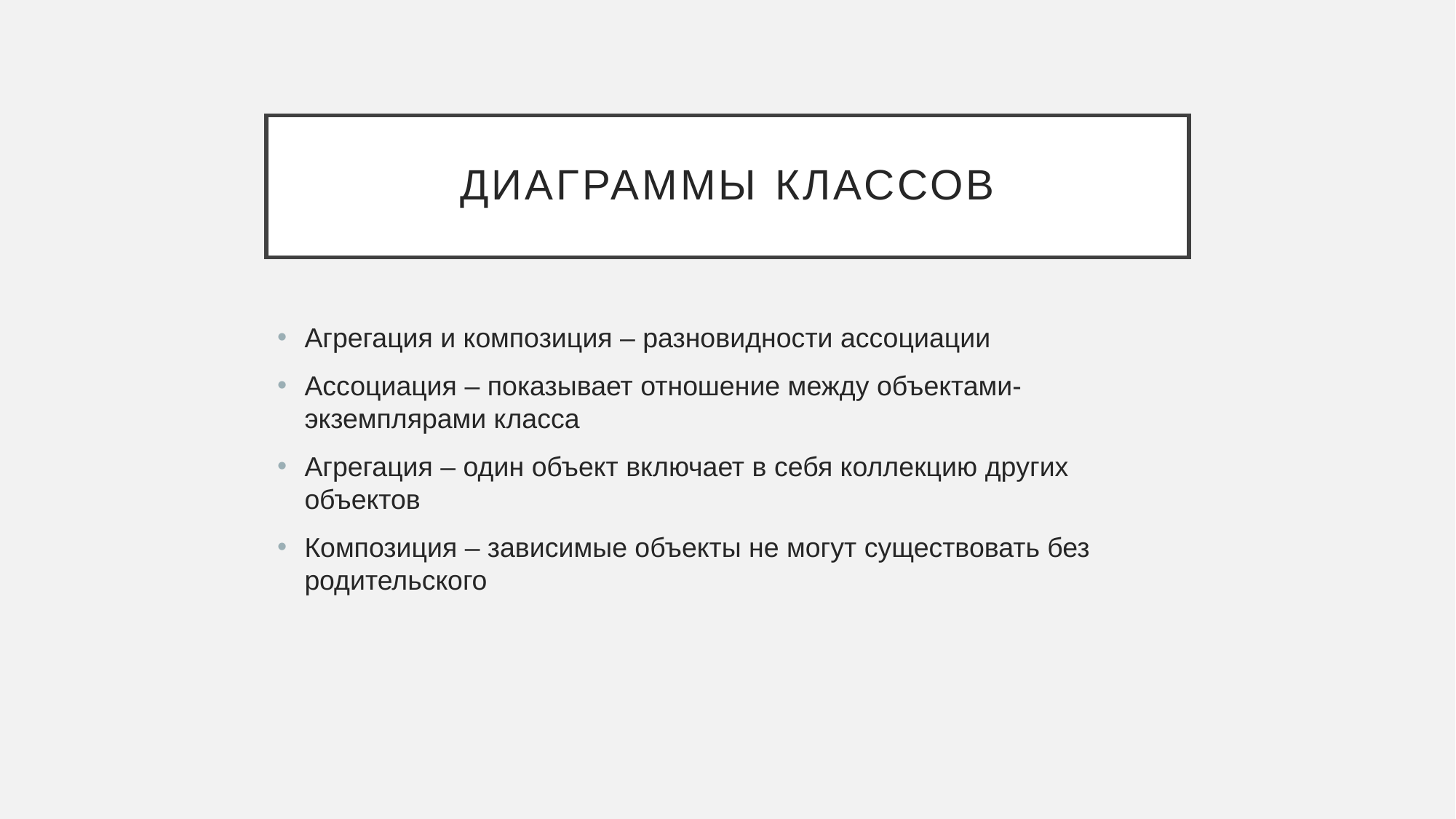

# Диаграммы классов
Агрегация и композиция – разновидности ассоциации
Ассоциация – показывает отношение между объектами-экземплярами класса
Агрегация – один объект включает в себя коллекцию других объектов
Композиция – зависимые объекты не могут существовать без родительского